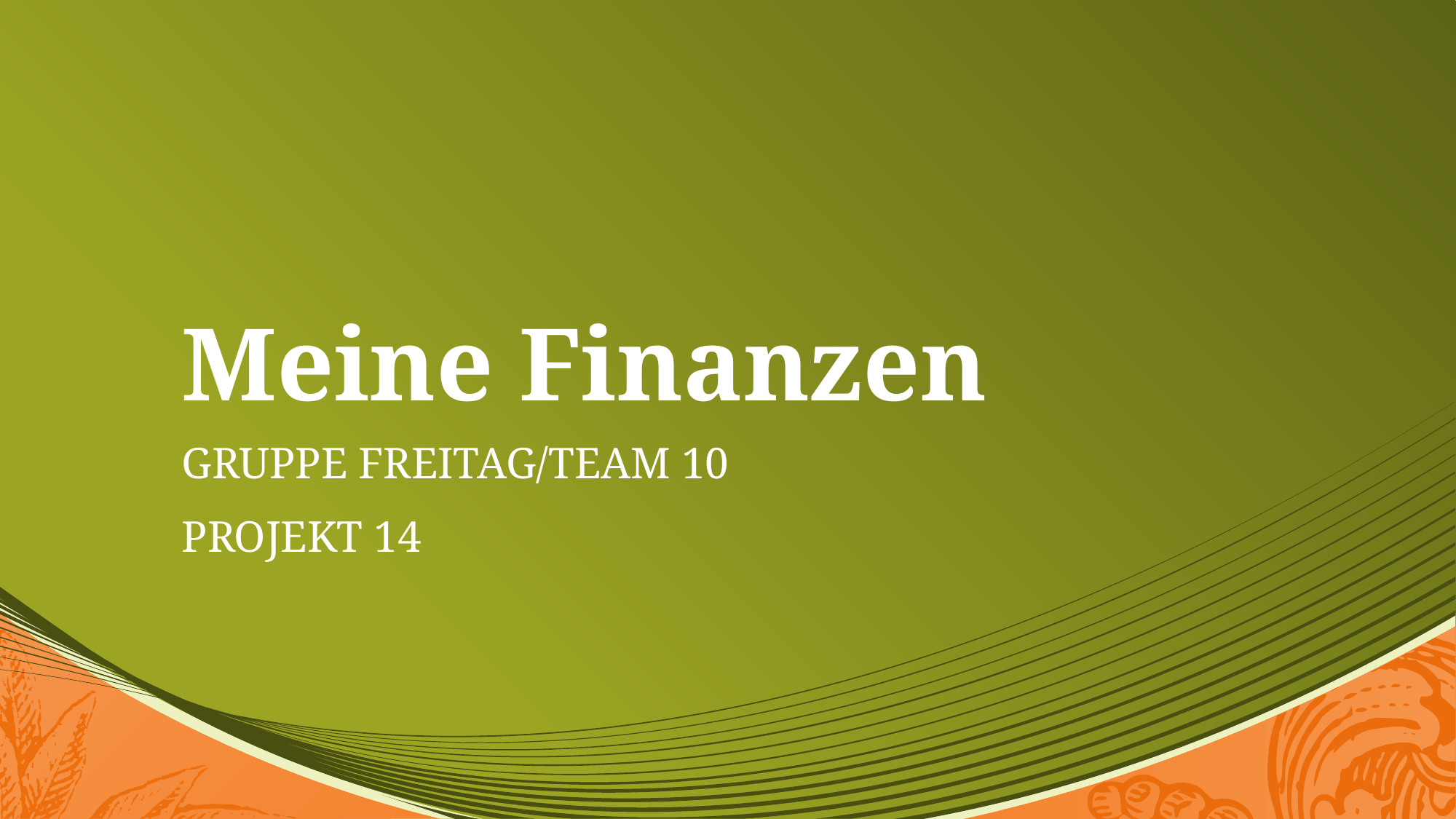

# Meine Finanzen
Gruppe Freitag/Team 10
Projekt 14